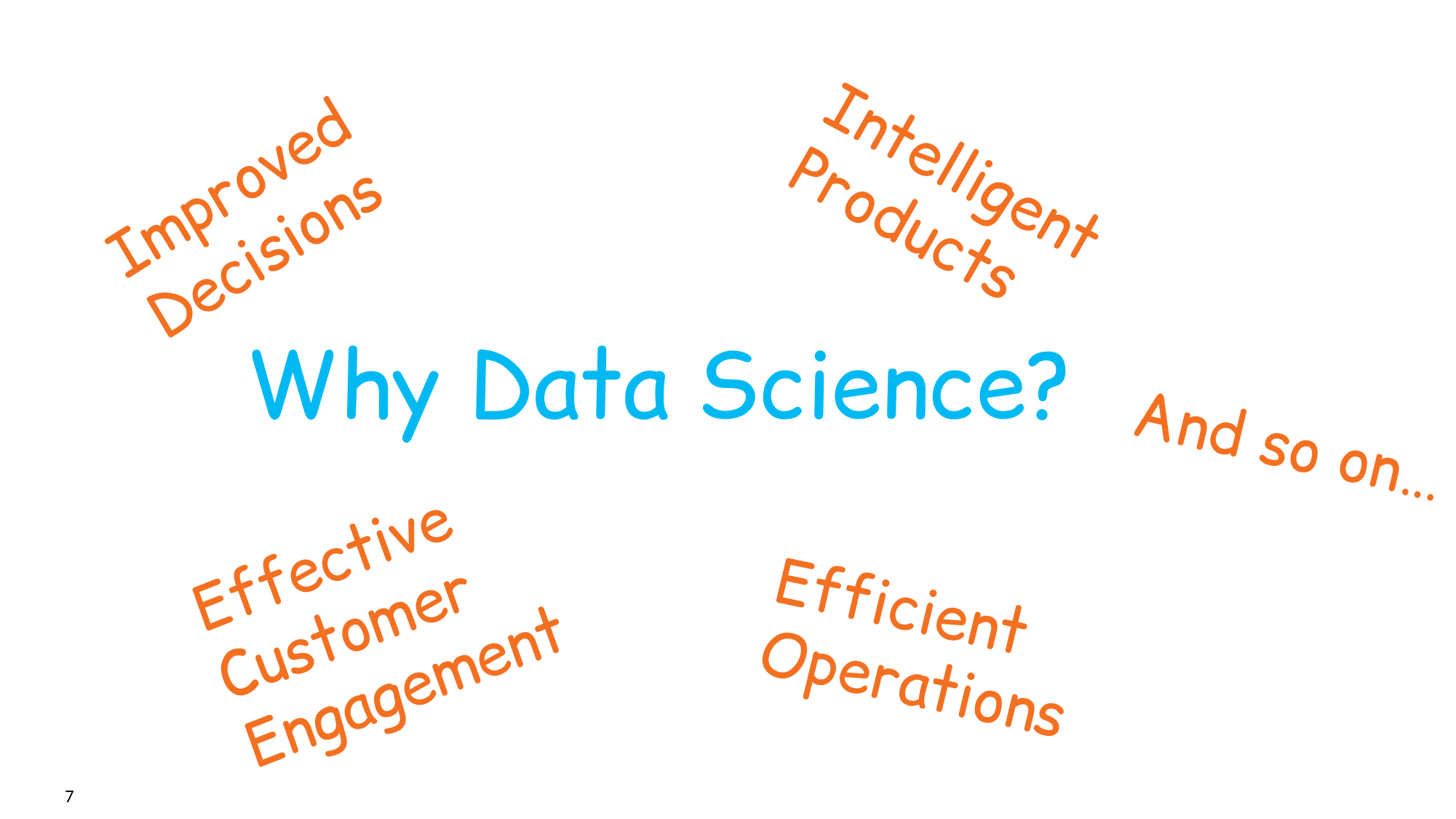

Improved Decisions
Intelligent Products
Why Data Science?
And so on…
Effective Customer Engagement
Efficient Operations
7